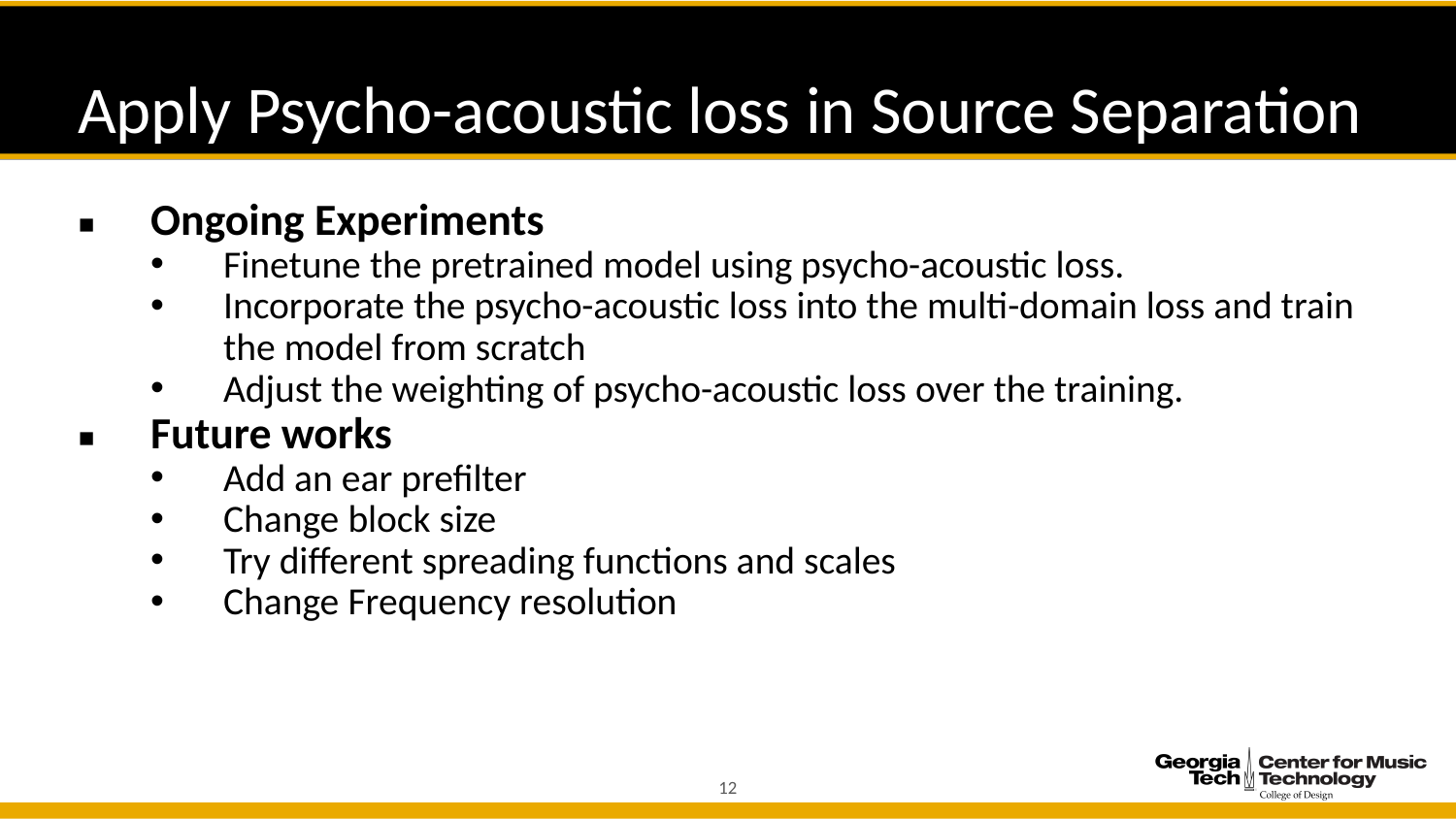

# Apply Psycho-acoustic loss in Source Separation
Ongoing Experiments
Finetune the pretrained model using psycho-acoustic loss.
Incorporate the psycho-acoustic loss into the multi-domain loss and train the model from scratch
Adjust the weighting of psycho-acoustic loss over the training.
Future works
Add an ear prefilter
Change block size
Try different spreading functions and scales
Change Frequency resolution